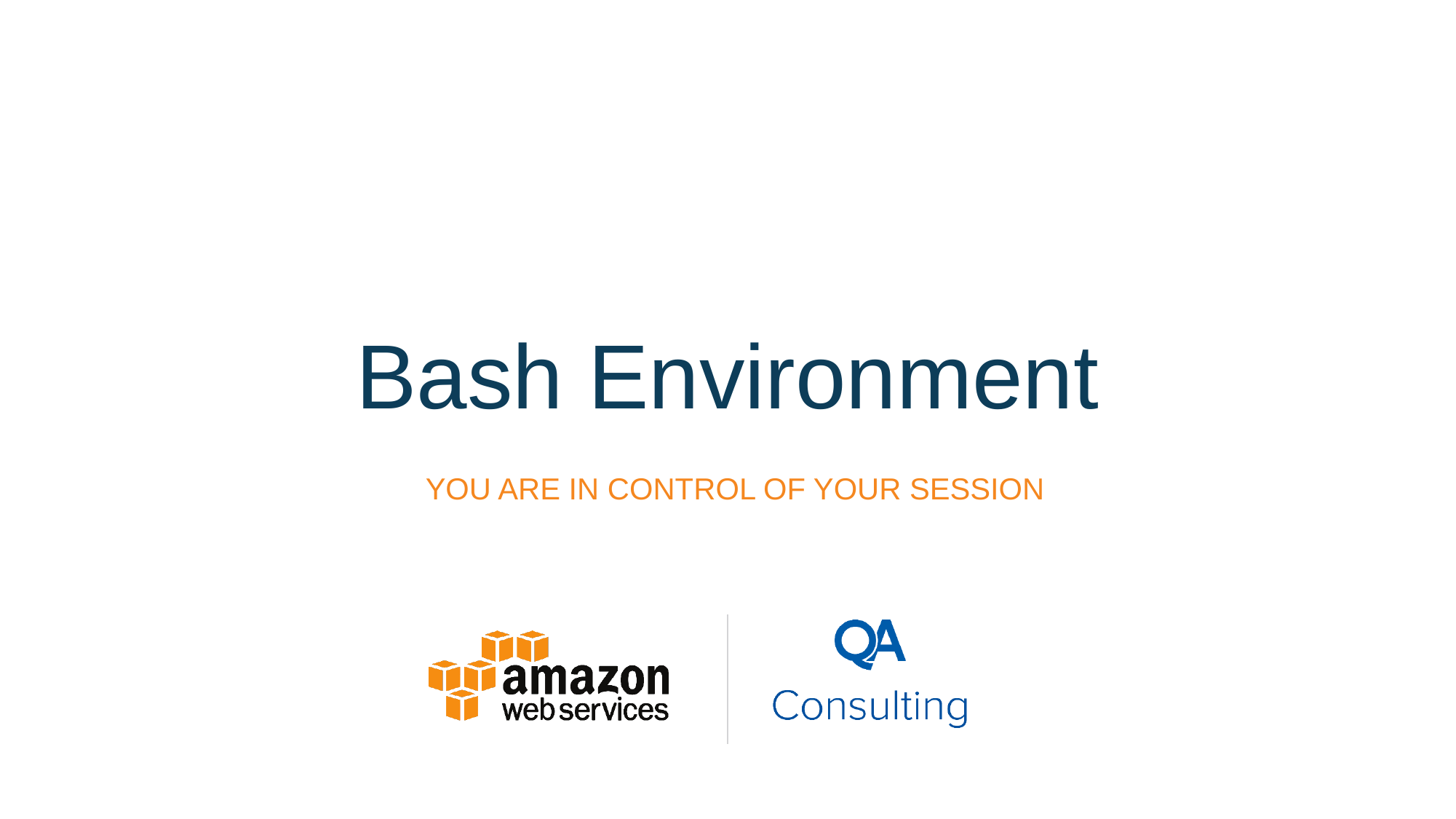

# Bash Environment
YOU ARE IN CONTROL OF YOUR SESSION